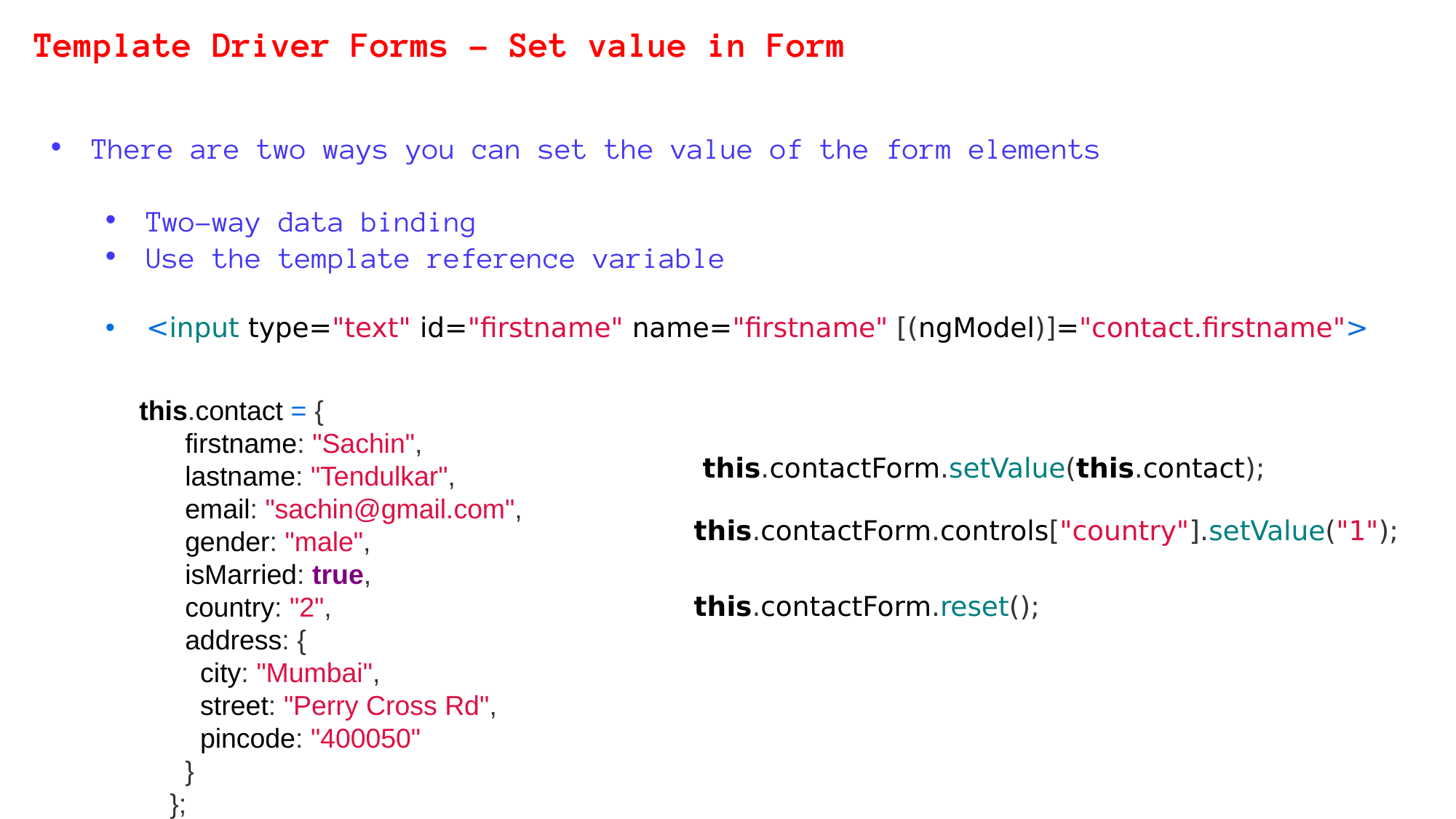

Template Driver Forms – Set value in Form
There are two ways you can set the value of the form elements

Two-way data binding
Use the template reference variable

<input type="text" id="firstname" name="firstname" [(ngModel)]="contact.firstname">
this.contact = {
      firstname: "Sachin",
      lastname: "Tendulkar",
      email: "sachin@gmail.com",
      gender: "male",
      isMarried: true,
      country: "2",
      address: {
        city: "Mumbai",
        street: "Perry Cross Rd",
        pincode: "400050"
      }
    };
 this.contactForm.setValue(this.contact);
this.contactForm.controls["country"].setValue("1");
this.contactForm.reset();